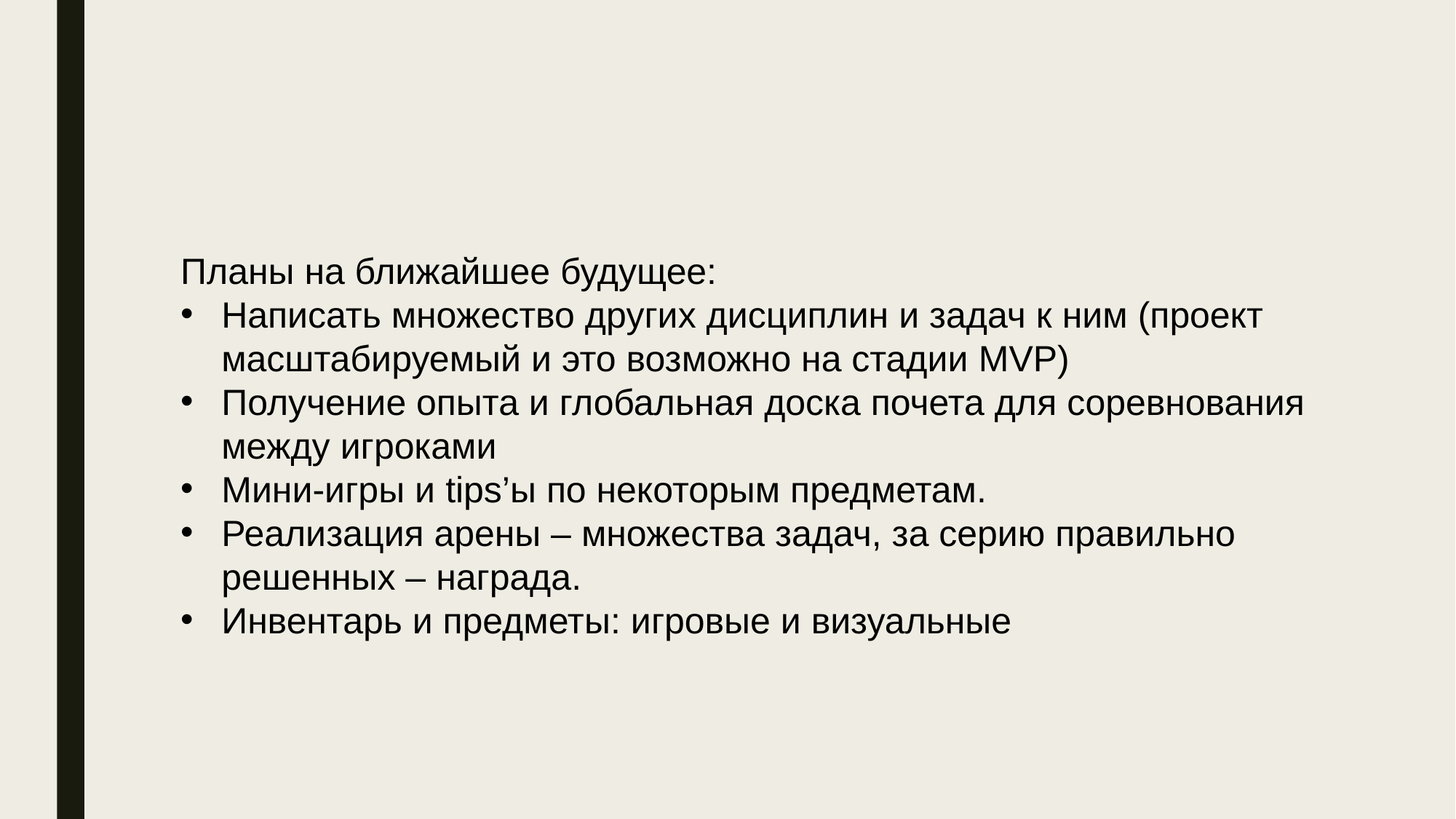

Планы на ближайшее будущее:
Написать множество других дисциплин и задач к ним (проект масштабируемый и это возможно на стадии MVP)
Получение опыта и глобальная доска почета для соревнования между игроками
Мини-игры и tips’ы по некоторым предметам.
Реализация арены – множества задач, за серию правильно решенных – награда.
Инвентарь и предметы: игровые и визуальные